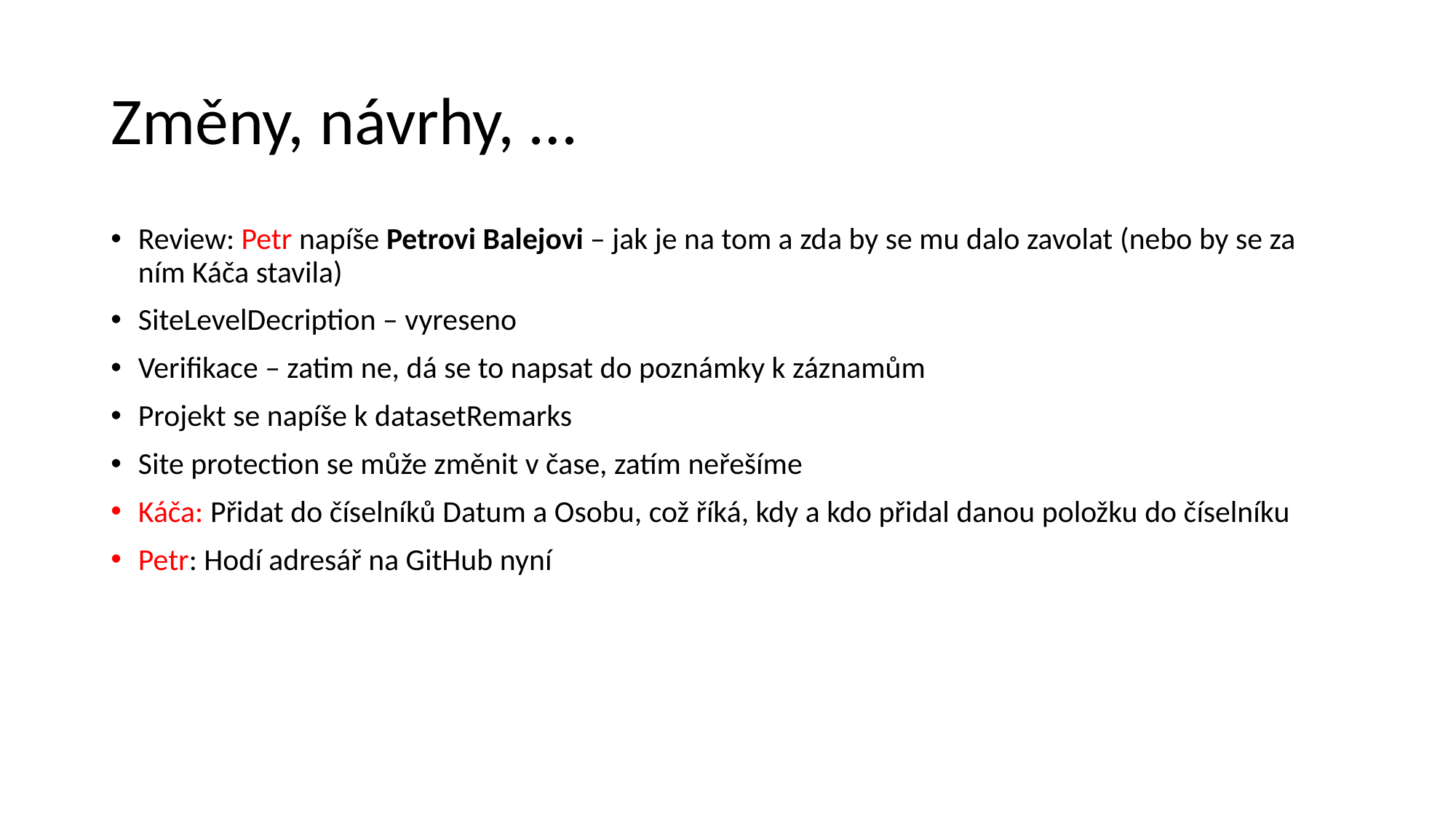

# Změny, návrhy, …
Review: Petr napíše Petrovi Balejovi – jak je na tom a zda by se mu dalo zavolat (nebo by se za ním Káča stavila)
SiteLevelDecription – vyreseno
Verifikace – zatim ne, dá se to napsat do poznámky k záznamům
Projekt se napíše k datasetRemarks
Site protection se může změnit v čase, zatím neřešíme
Káča: Přidat do číselníků Datum a Osobu, což říká, kdy a kdo přidal danou položku do číselníku
Petr: Hodí adresář na GitHub nyní